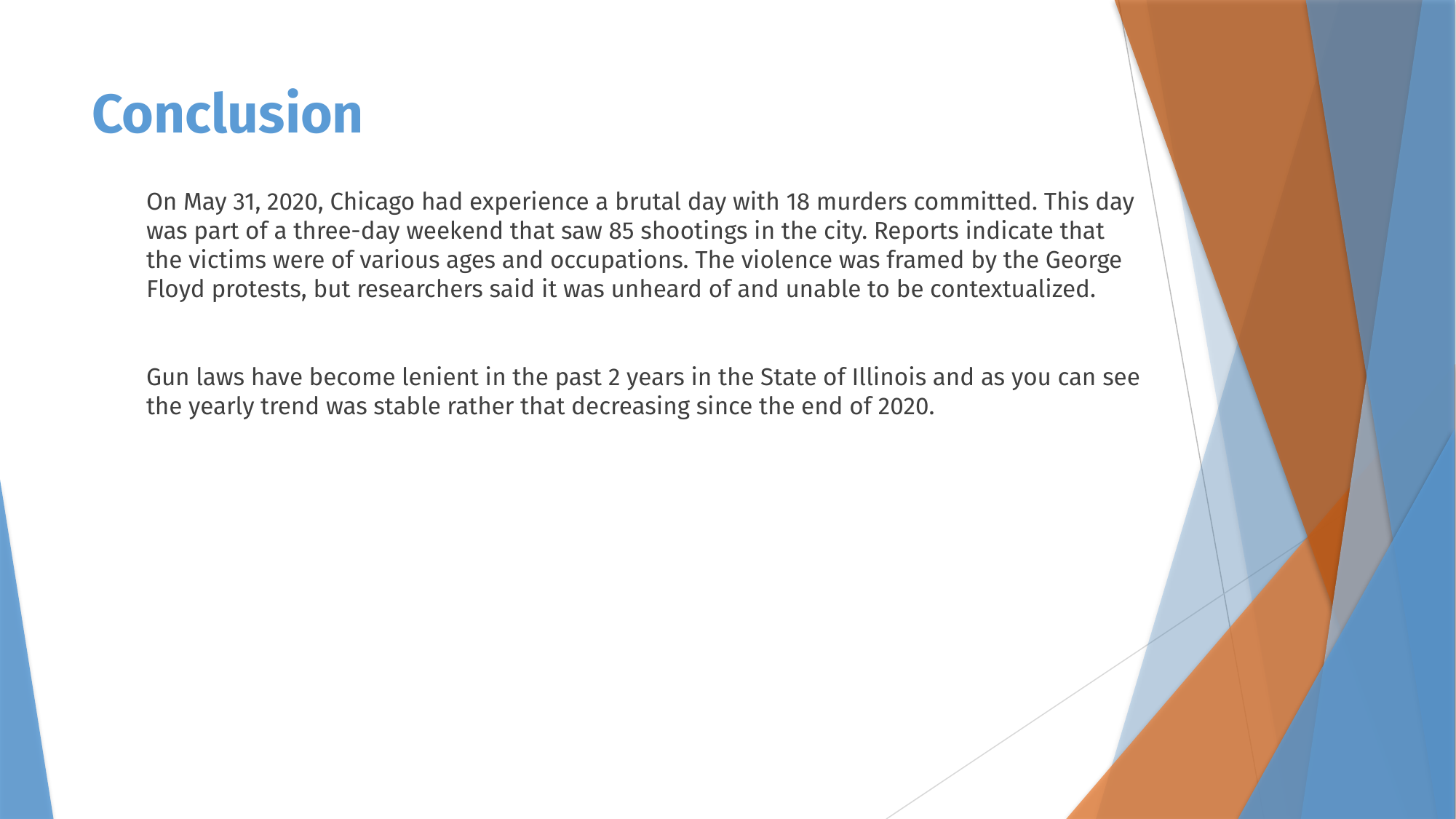

# Conclusion
On May 31, 2020, Chicago had experience a brutal day with 18 murders committed. This day was part of a three-day weekend that saw 85 shootings in the city. Reports indicate that the victims were of various ages and occupations. The violence was framed by the George Floyd protests, but researchers said it was unheard of and unable to be contextualized.

Gun laws have become lenient in the past 2 years in the State of Illinois and as you can see the yearly trend was stable rather that decreasing since the end of 2020.